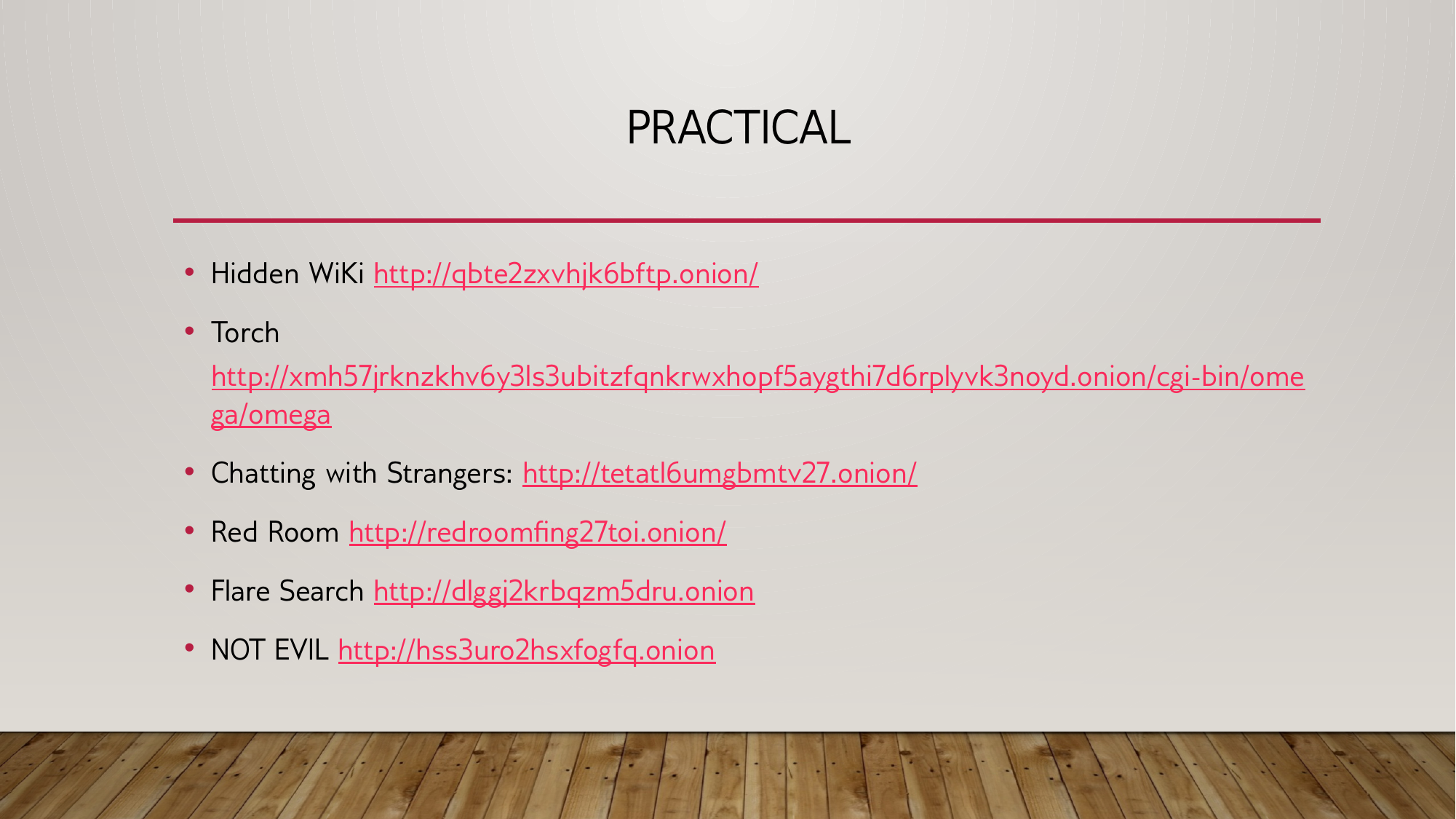

# Practical
Hidden WiKi http://qbte2zxvhjk6bftp.onion/
Torch http://xmh57jrknzkhv6y3ls3ubitzfqnkrwxhopf5aygthi7d6rplyvk3noyd.onion/cgi-bin/omega/omega
Chatting with Strangers: http://tetatl6umgbmtv27.onion/
Red Room http://redroomfing27toi.onion/
Flare Search http://dlggj2krbqzm5dru.onion
NOT EVIL http://hss3uro2hsxfogfq.onion